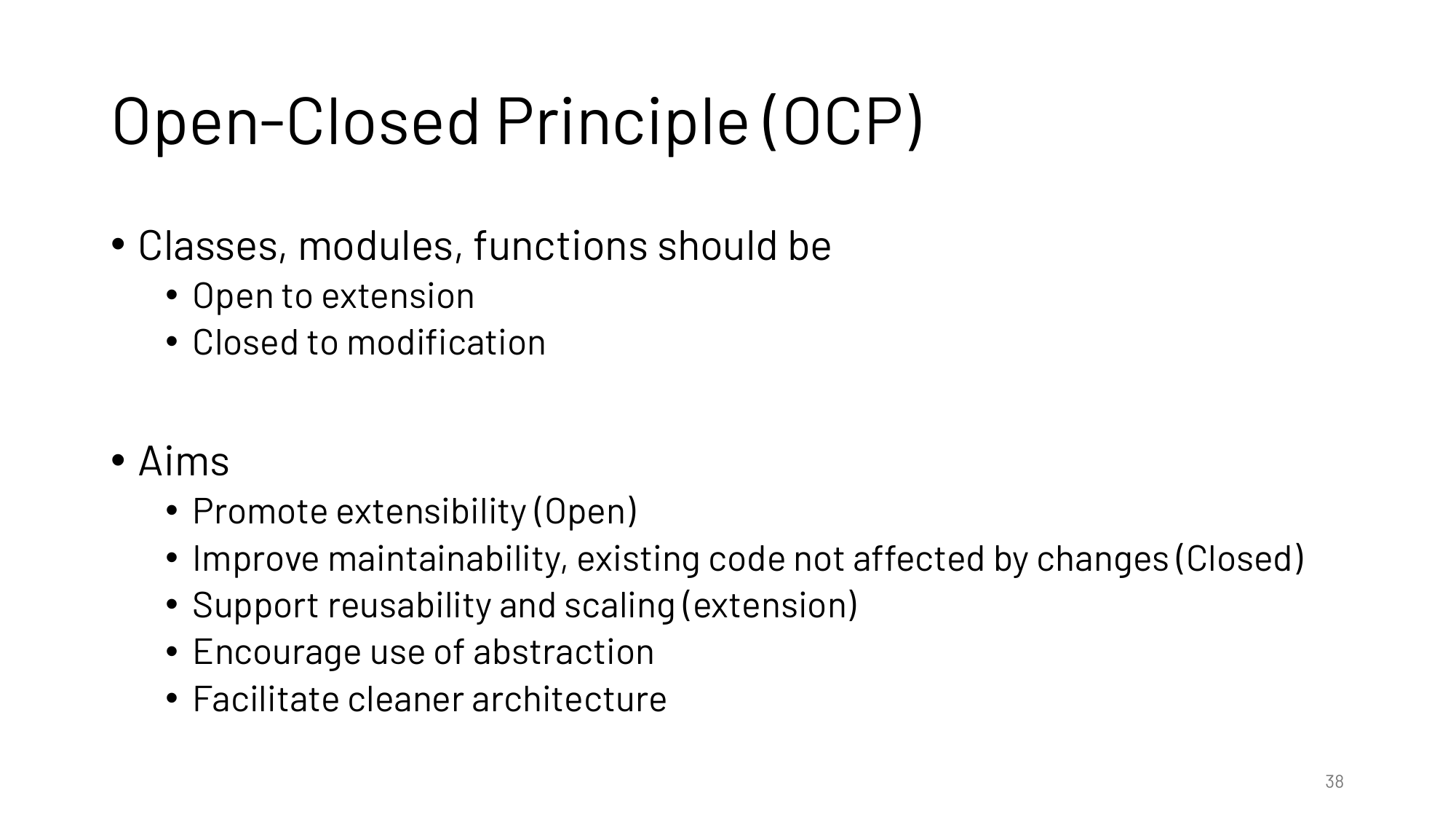

# Open-Closed Principle (OCP)
Classes, modules, functions should be
Open to extension
Closed to modification

Aims
Promote extensibility (Open)
Improve maintainability, existing code not affected by changes (Closed)
Support reusability and scaling (extension)
Encourage use of abstraction
Facilitate cleaner architecture
38